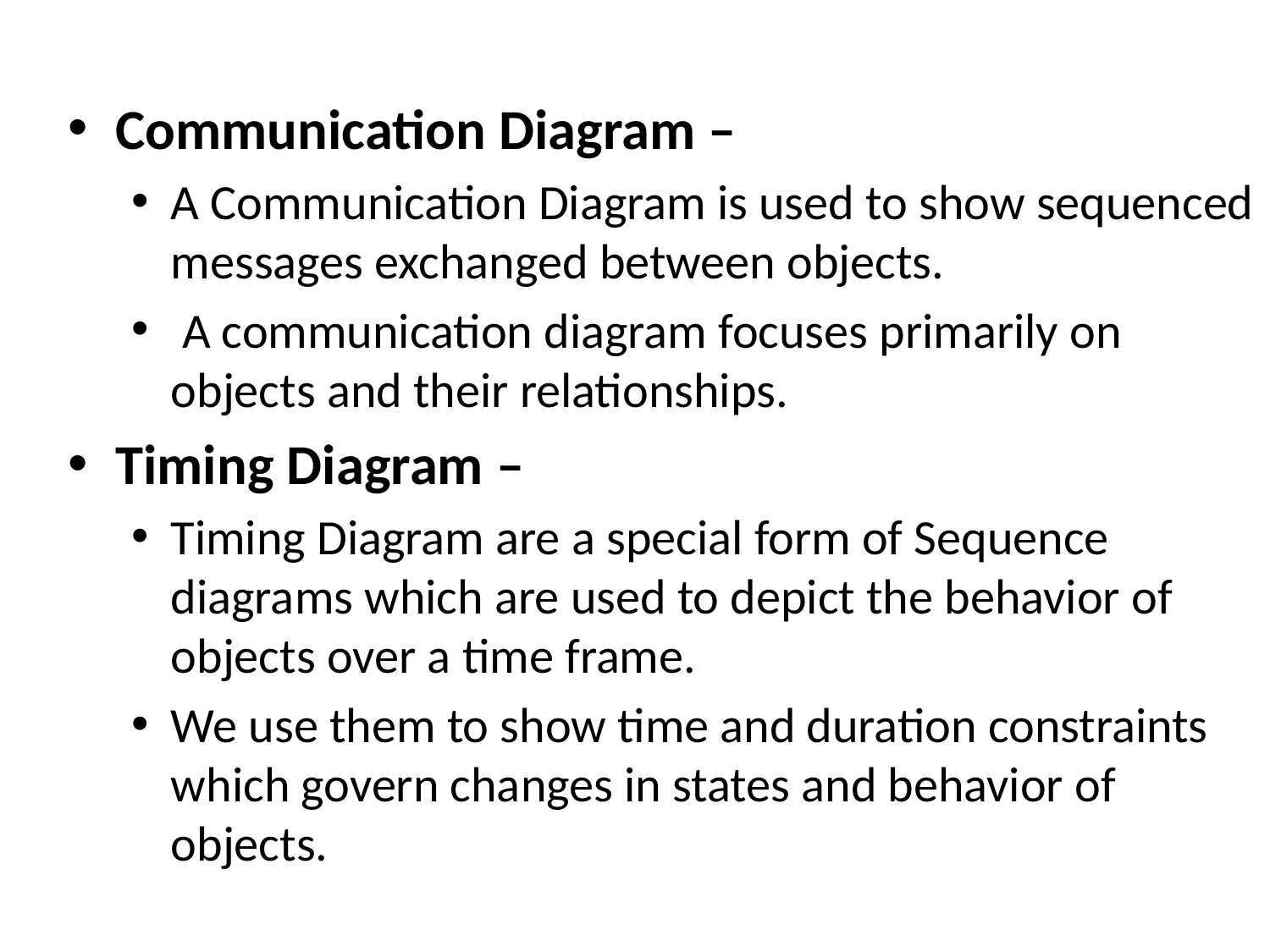

Communication Diagram –
A Communication Diagram is used to show sequenced messages exchanged between objects.
 A communication diagram focuses primarily on objects and their relationships.
Timing Diagram –
Timing Diagram are a special form of Sequence diagrams which are used to depict the behavior of objects over a time frame.
We use them to show time and duration constraints which govern changes in states and behavior of objects.